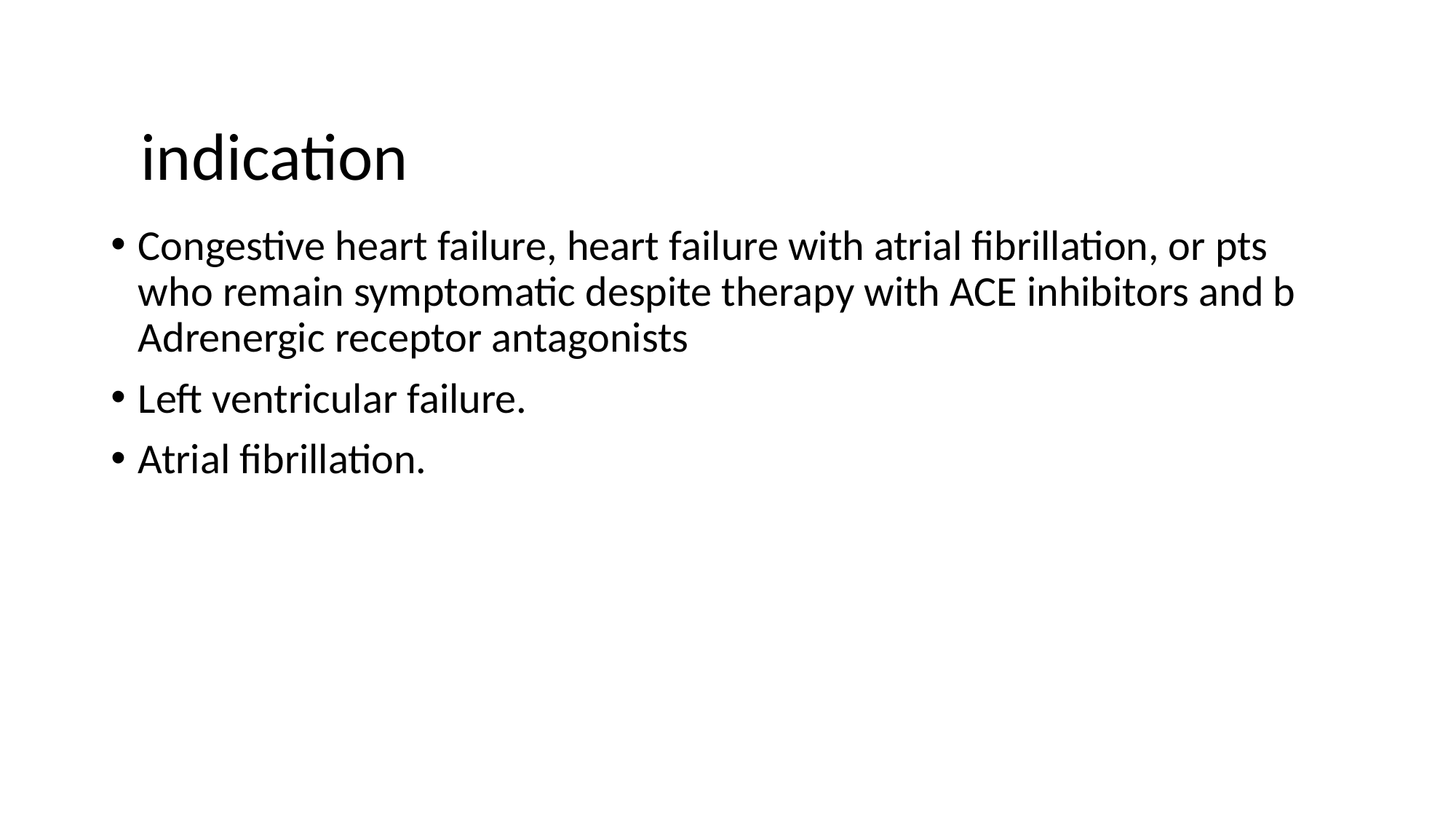

# indication
Congestive heart failure, heart failure with atrial fibrillation, or pts who remain symptomatic despite therapy with ACE inhibitors and b Adrenergic receptor antagonists
Left ventricular failure.
Atrial fibrillation.